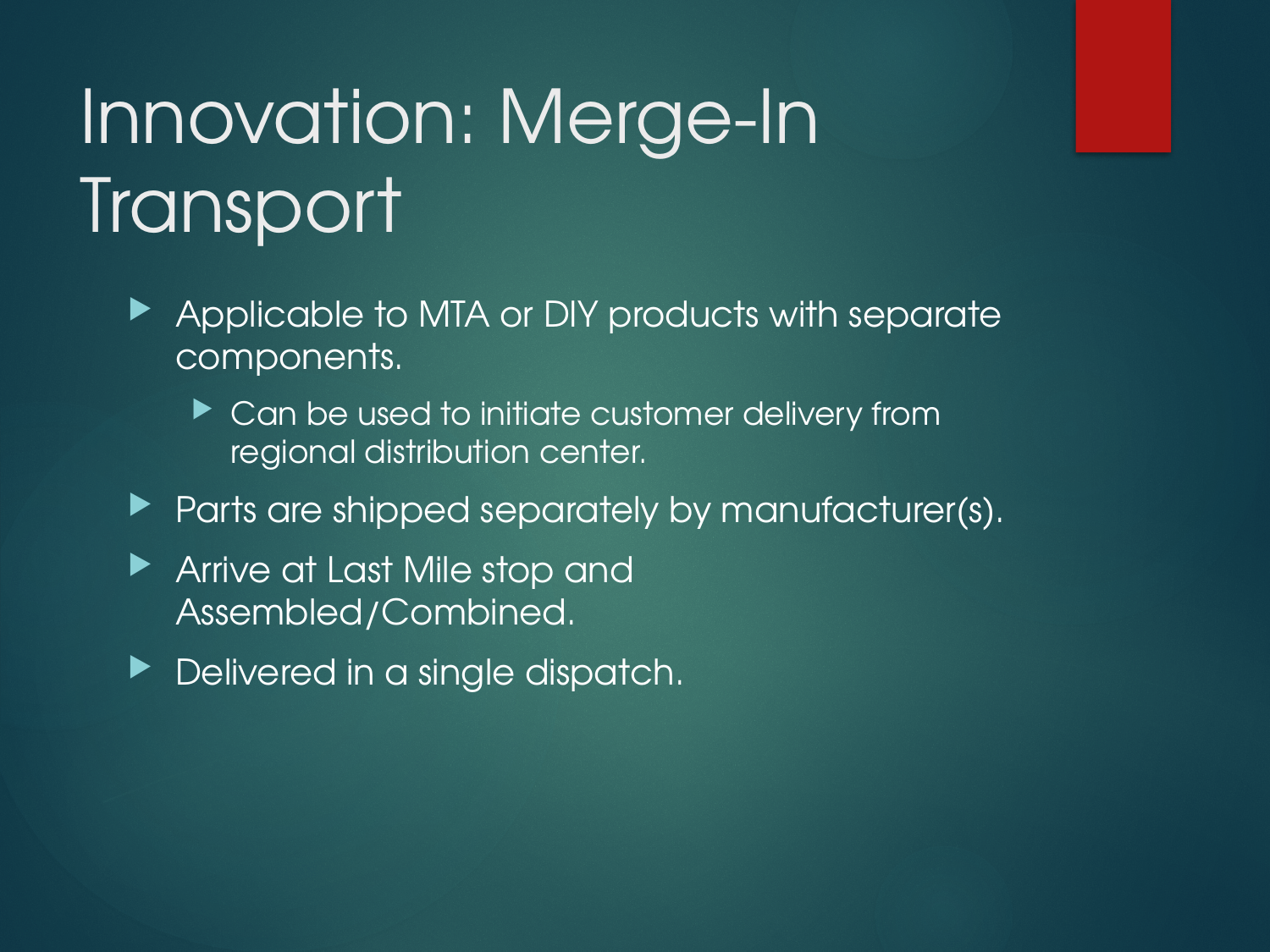

# Innovation: Merge-In Transport
Applicable to MTA or DIY products with separate components.
Can be used to initiate customer delivery from regional distribution center.
Parts are shipped separately by manufacturer(s).
Arrive at Last Mile stop and Assembled/Combined.
Delivered in a single dispatch.